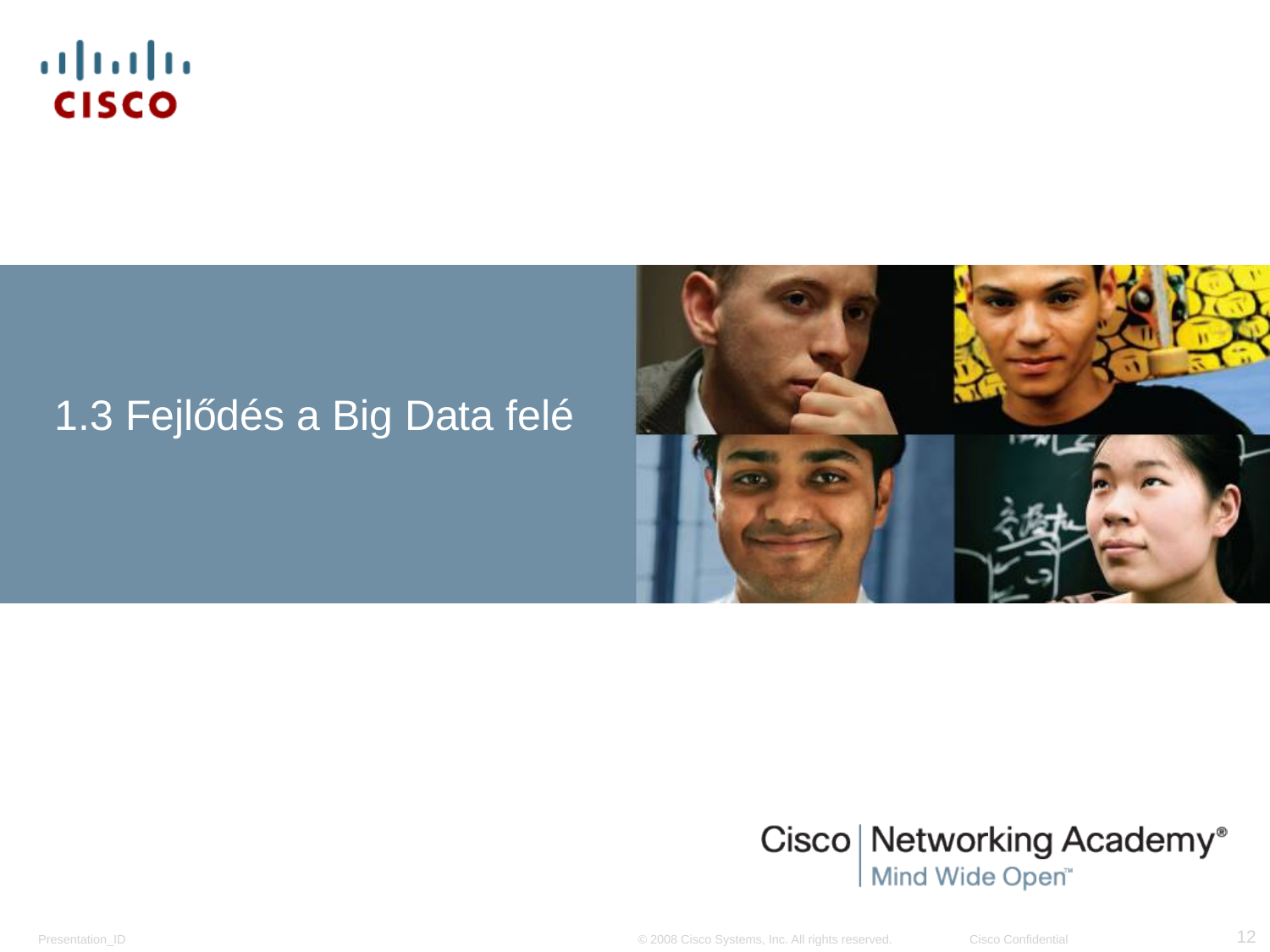

# 1.3 Fejlődés a Big Data felé